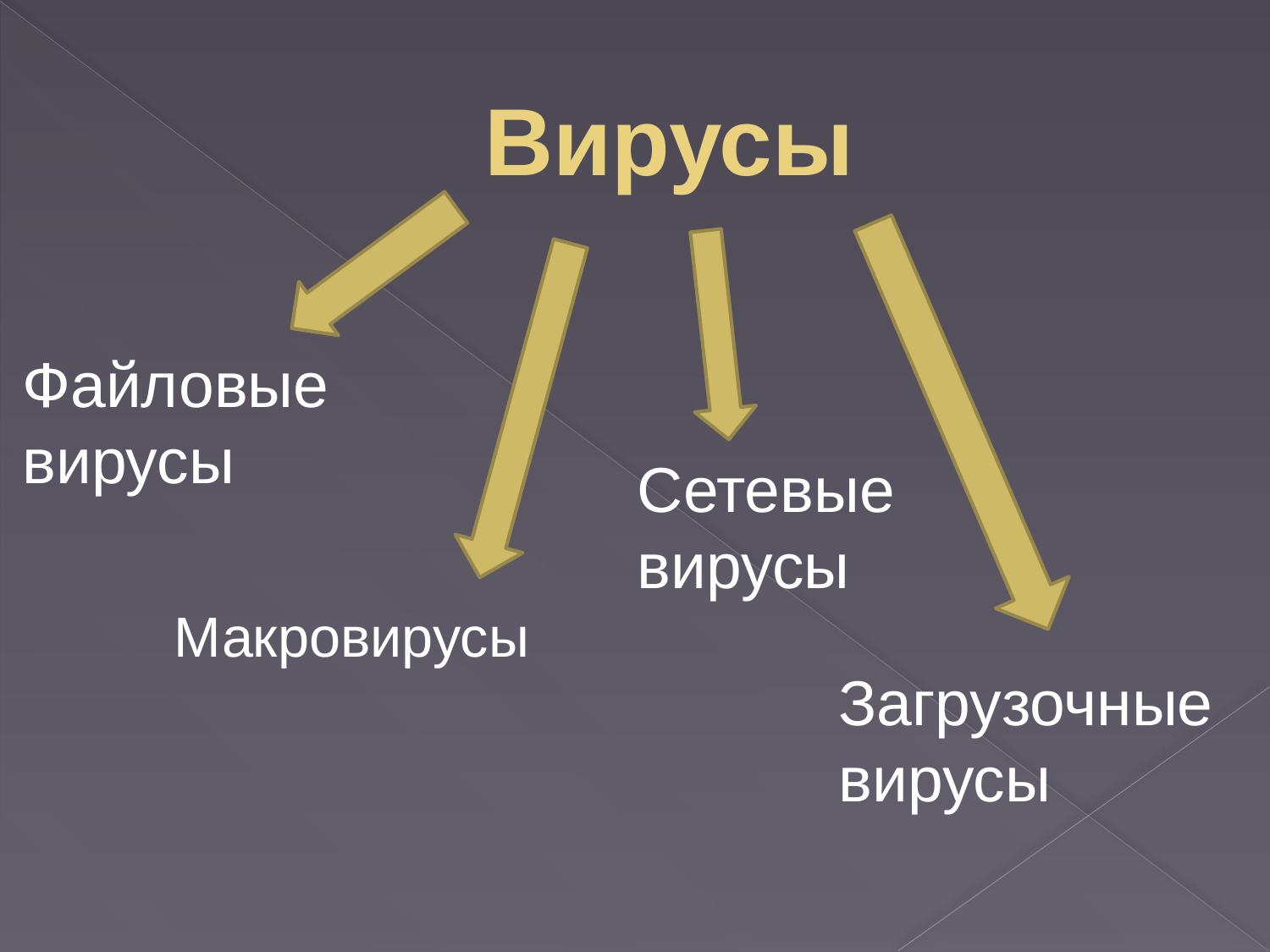

# Вирусы

Файловые вирусы
Сетевые вирусы
Макровирусы
Загрузочные вирусы